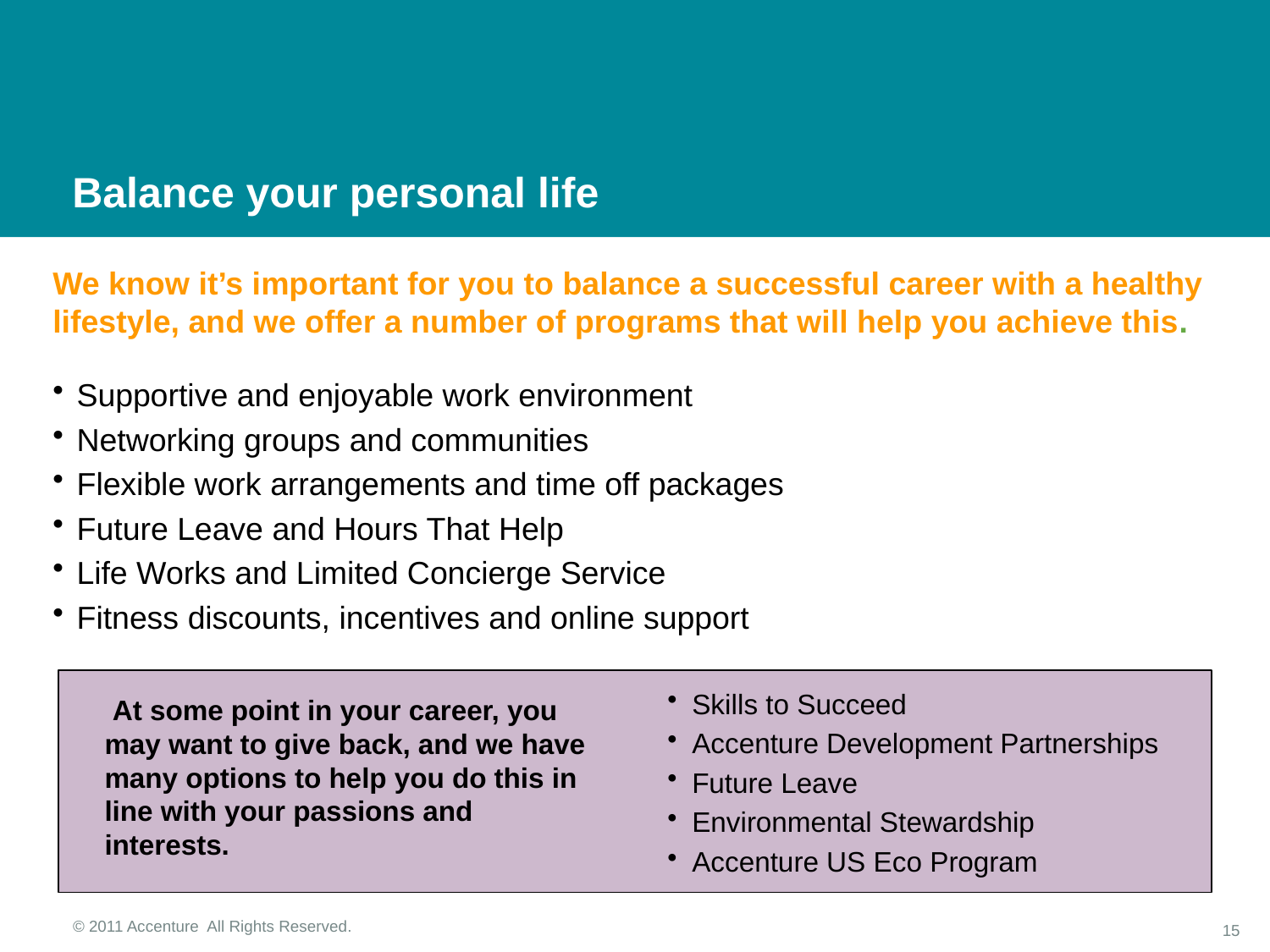

# Balance your personal life
We know it’s important for you to balance a successful career with a healthy lifestyle, and we offer a number of programs that will help you achieve this.
Supportive and enjoyable work environment
Networking groups and communities
Flexible work arrangements and time off packages
Future Leave and Hours That Help
Life Works and Limited Concierge Service
Fitness discounts, incentives and online support

Skills to Succeed
Accenture Development Partnerships
Future Leave
Environmental Stewardship
Accenture US Eco Program
 At some point in your career, you may want to give back, and we have many options to help you do this in line with your passions and interests.
© 2011 Accenture  All Rights Reserved.
15